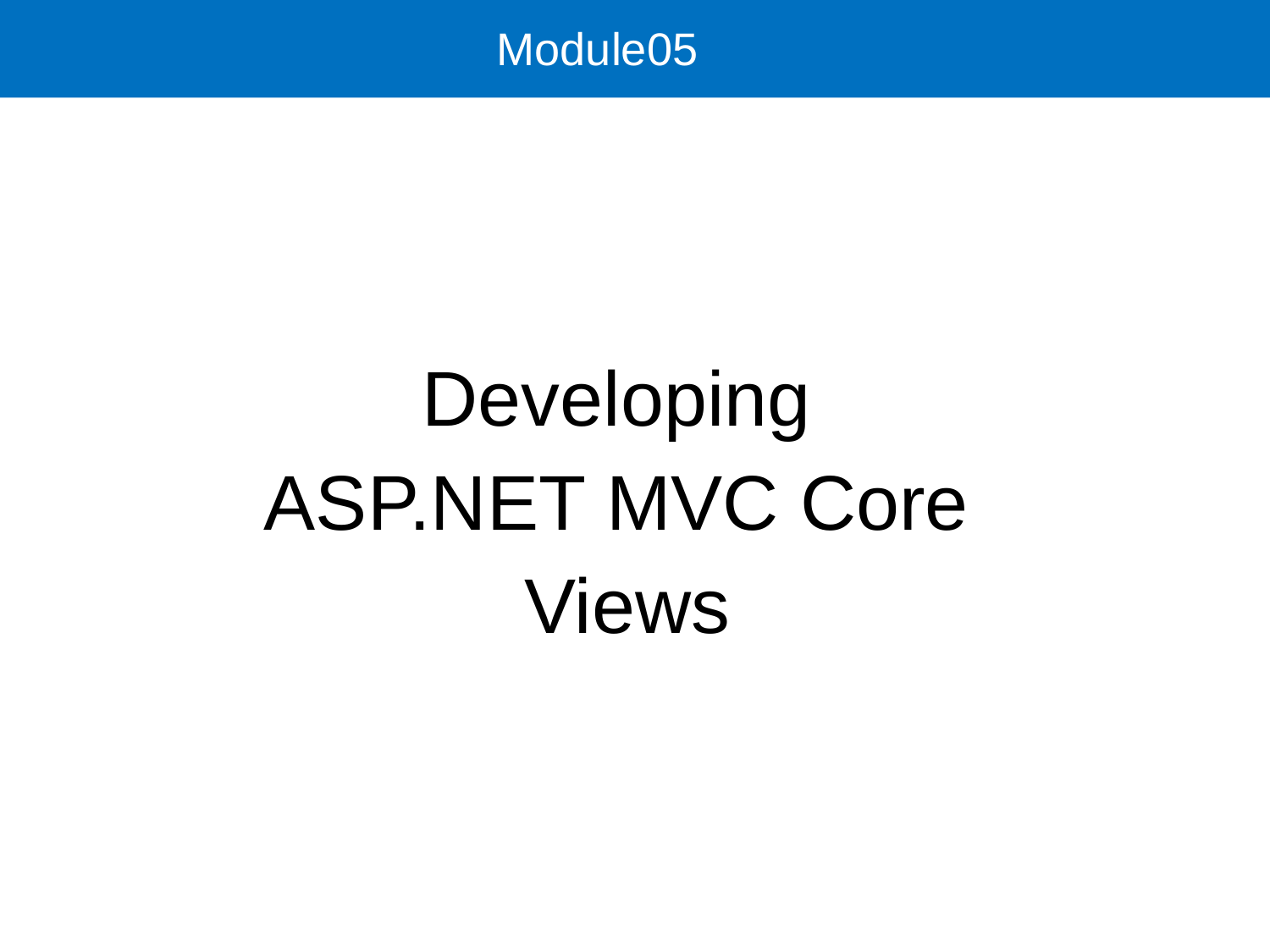

# Module05
Developing
ASP.NET MVC Core
Views